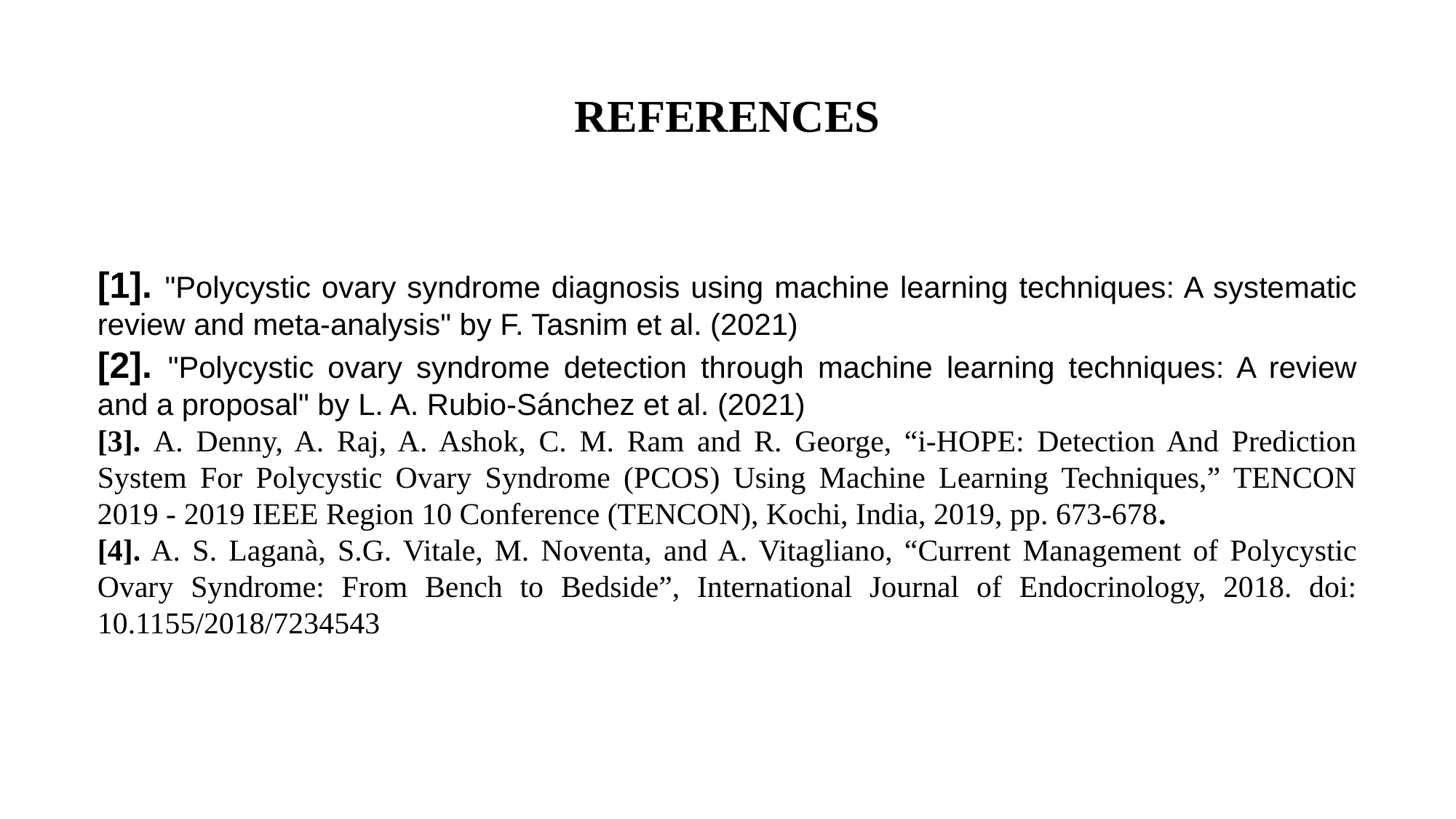

REFERENCES

[1]. "Polycystic ovary syndrome diagnosis using machine learning techniques: A systematic review and meta-analysis" by F. Tasnim et al. (2021)
[2]. "Polycystic ovary syndrome detection through machine learning techniques: A review and a proposal" by L. A. Rubio-Sánchez et al. (2021)
[3]. A. Denny, A. Raj, A. Ashok, C. M. Ram and R. George, “i-HOPE: Detection And Prediction System For Polycystic Ovary Syndrome (PCOS) Using Machine Learning Techniques,” TENCON 2019 - 2019 IEEE Region 10 Conference (TENCON), Kochi, India, 2019, pp. 673-678.
[4]. A. S. Laganà, S.G. Vitale, M. Noventa, and A. Vitagliano, “Current Management of Polycystic Ovary Syndrome: From Bench to Bedside”, International Journal of Endocrinology, 2018. doi: 10.1155/2018/7234543